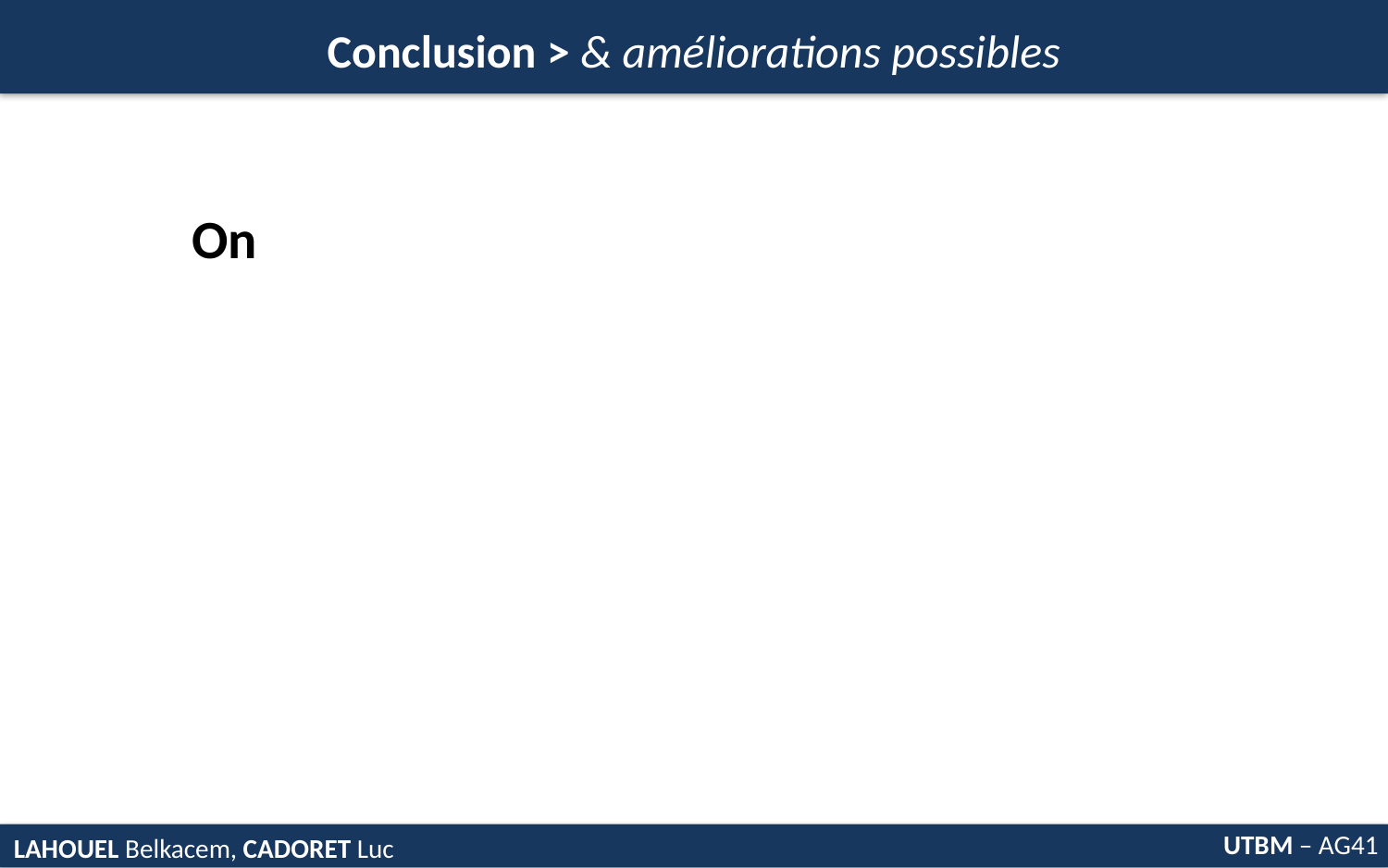

Conclusion > & améliorations possibles
On
UTBM – AG41

LAHOUEL Belkacem, CADORET Luc